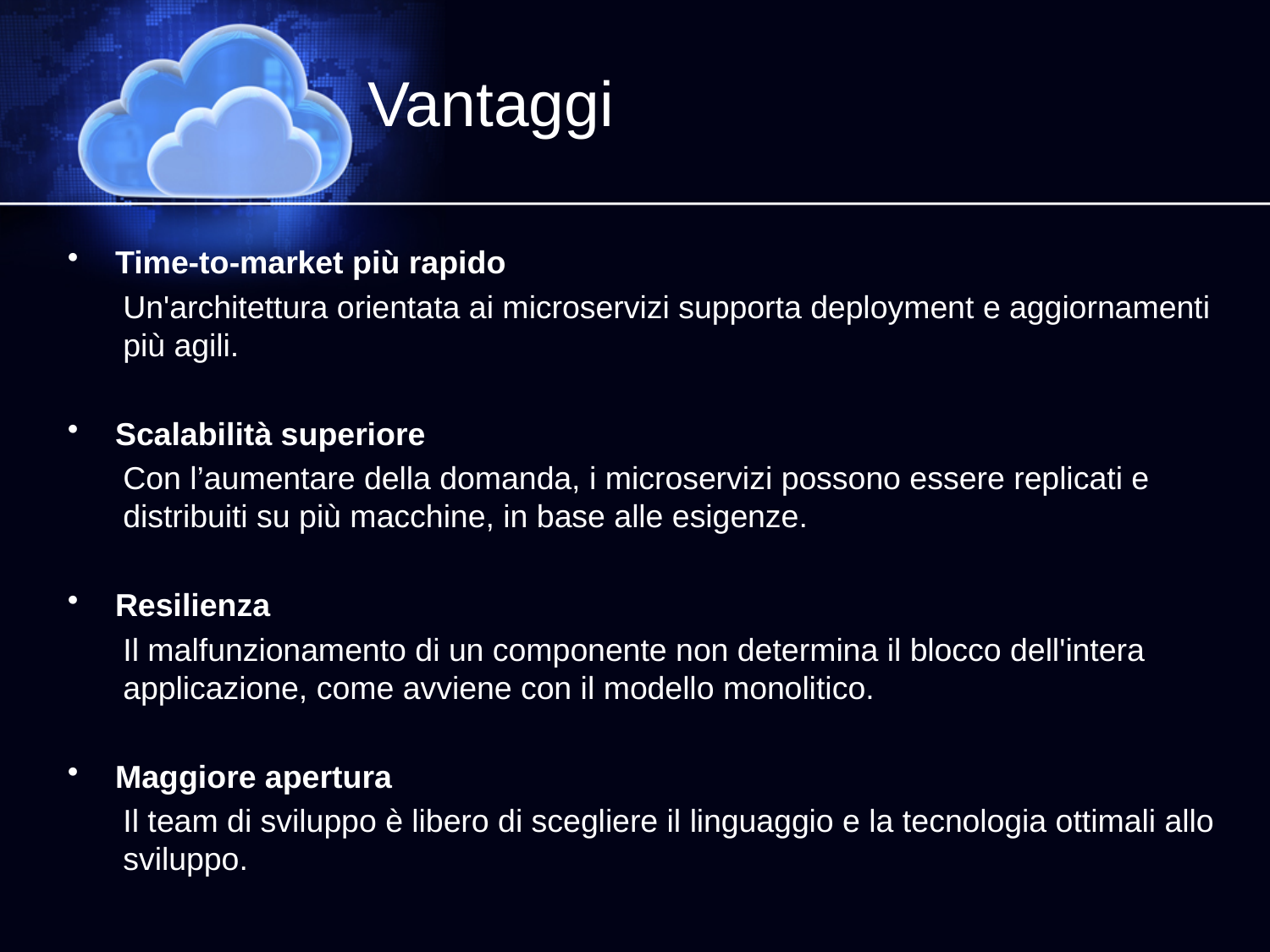

# Vantaggi
Time-to-market più rapido
Un'architettura orientata ai microservizi supporta deployment e aggiornamenti più agili.

Scalabilità superiore
Con l’aumentare della domanda, i microservizi possono essere replicati e distribuiti su più macchine, in base alle esigenze.

Resilienza
Il malfunzionamento di un componente non determina il blocco dell'intera applicazione, come avviene con il modello monolitico.

Maggiore apertura
Il team di sviluppo è libero di scegliere il linguaggio e la tecnologia ottimali allo sviluppo.